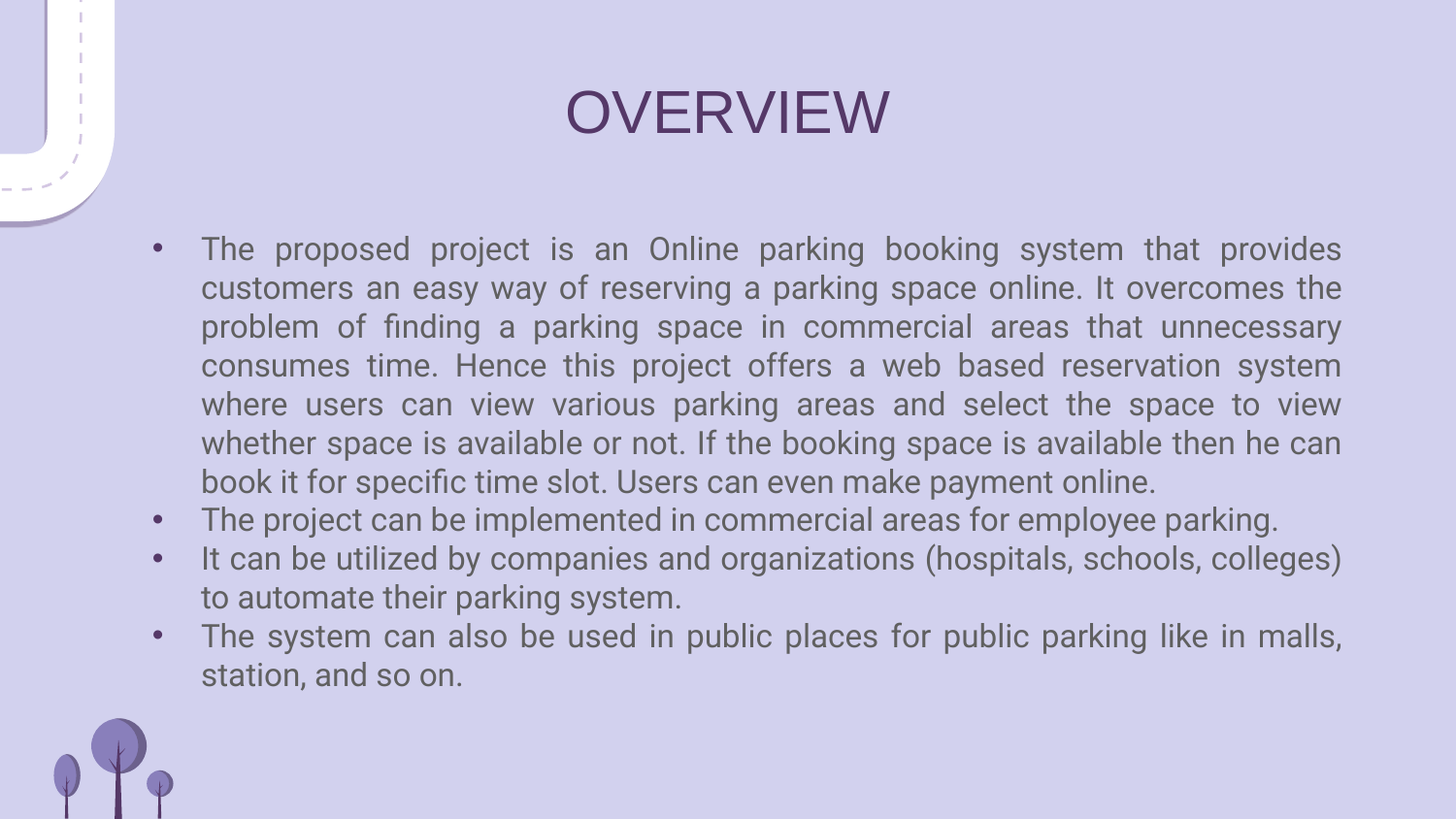

# OVERVIEW
The proposed project is an Online parking booking system that provides customers an easy way of reserving a parking space online. It overcomes the problem of finding a parking space in commercial areas that unnecessary consumes time. Hence this project offers a web based reservation system where users can view various parking areas and select the space to view whether space is available or not. If the booking space is available then he can book it for specific time slot. Users can even make payment online.
The project can be implemented in commercial areas for employee parking.
It can be utilized by companies and organizations (hospitals, schools, colleges) to automate their parking system.
The system can also be used in public places for public parking like in malls, station, and so on.